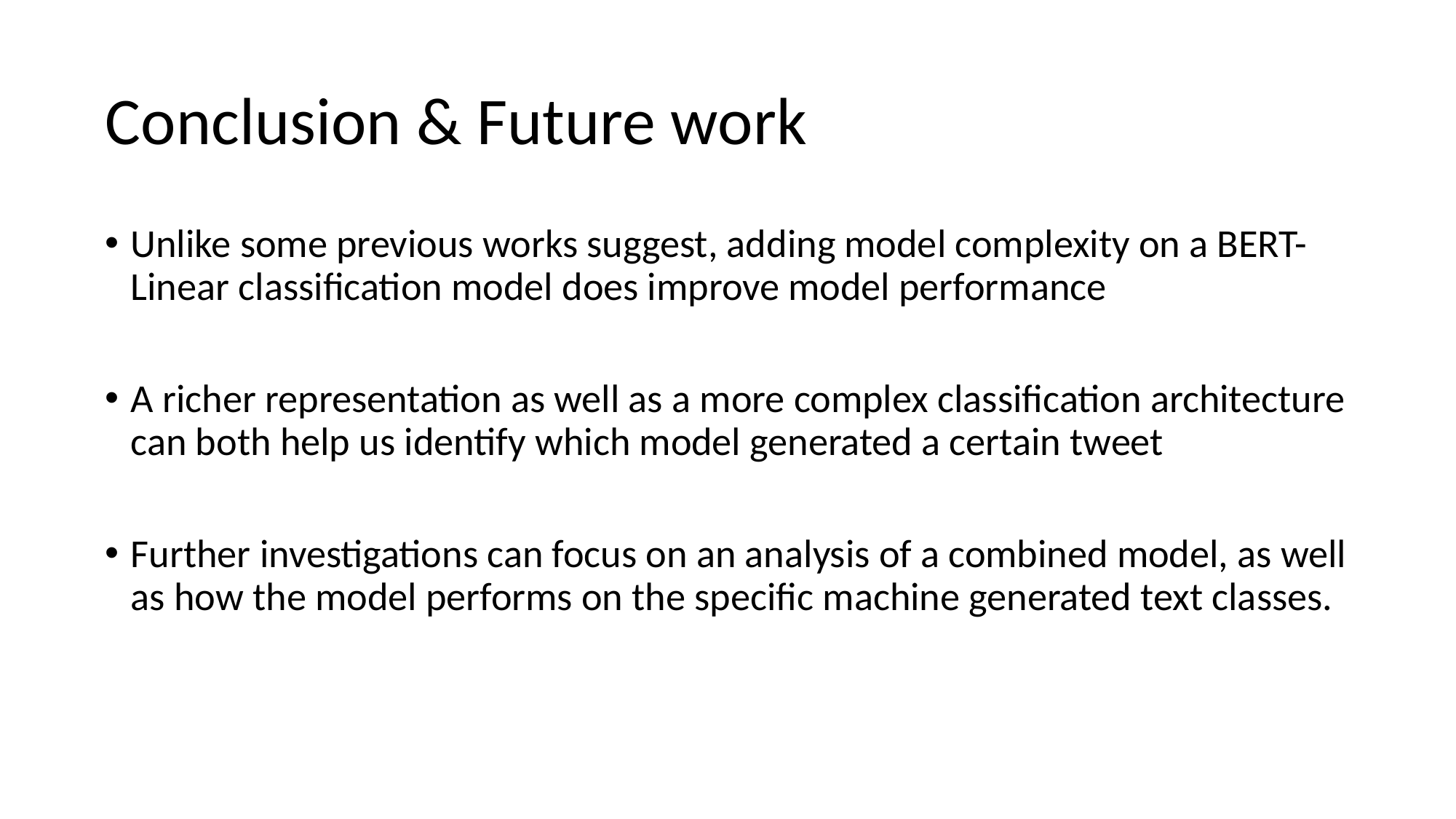

# Conclusion & Future work
Unlike some previous works suggest, adding model complexity on a BERT-Linear classification model does improve model performance

A richer representation as well as a more complex classification architecture can both help us identify which model generated a certain tweet

Further investigations can focus on an analysis of a combined model, as well as how the model performs on the specific machine generated text classes.